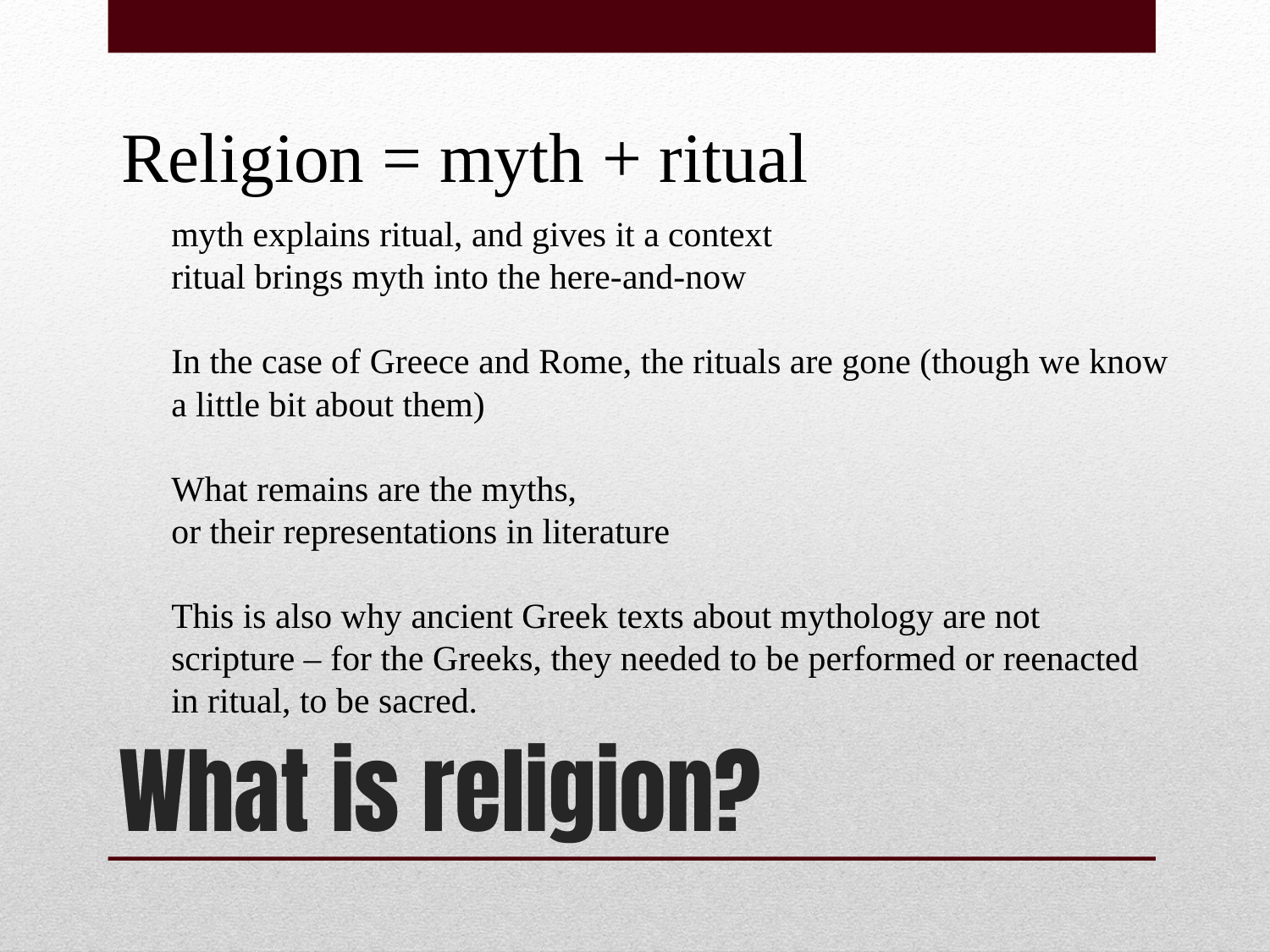

Religion = myth + ritual
myth explains ritual, and gives it a context
ritual brings myth into the here-and-now

In the case of Greece and Rome, the rituals are gone (though we know a little bit about them)

What remains are the myths,
or their representations in literature

This is also why ancient Greek texts about mythology are not scripture – for the Greeks, they needed to be performed or reenacted in ritual, to be sacred.
# What is religion?